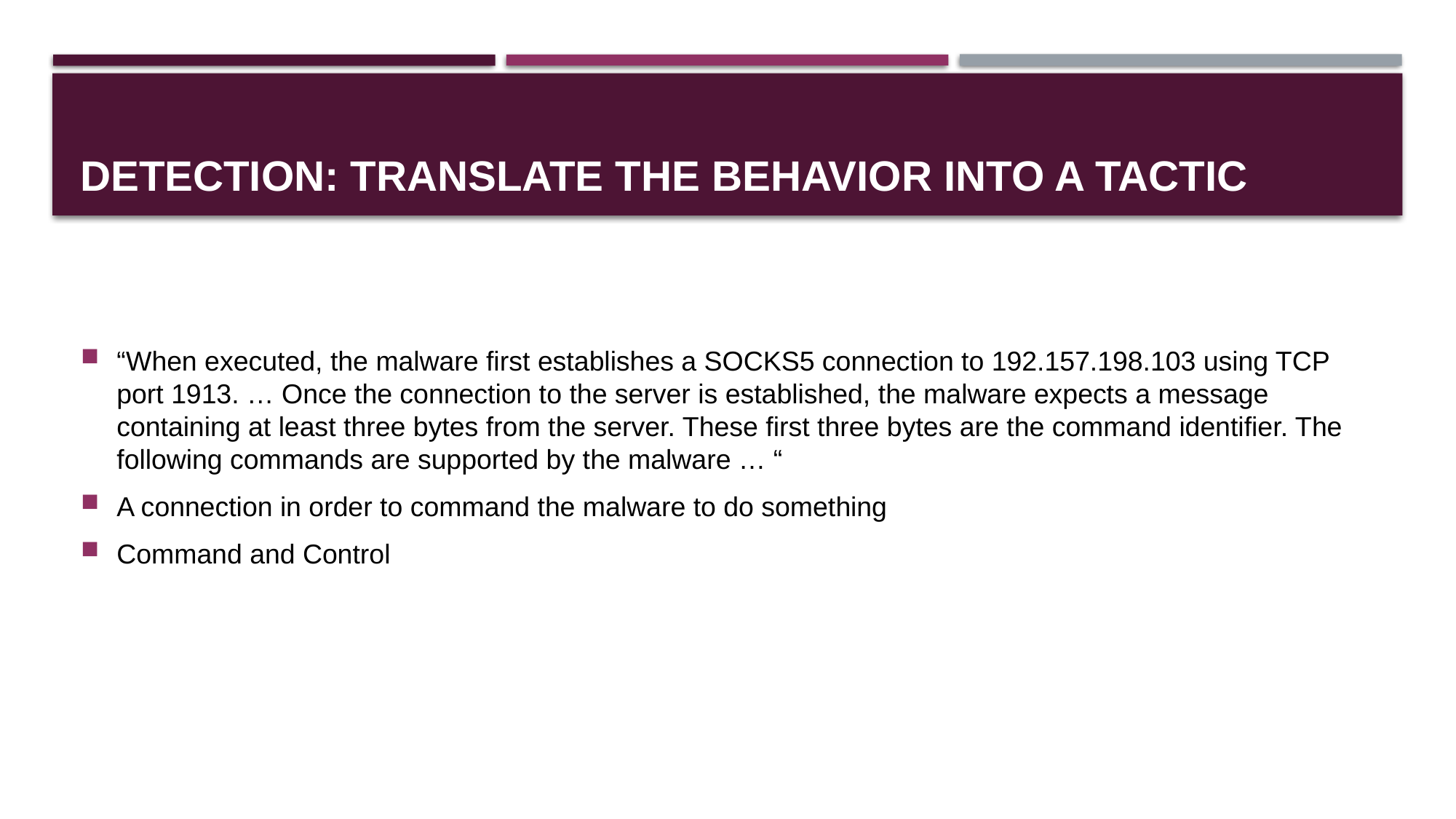

# Detection: Translate the Behavior into a Tactic
“When executed, the malware first establishes a SOCKS5 connection to 192.157.198.103 using TCP port 1913. … Once the connection to the server is established, the malware expects a message containing at least three bytes from the server. These first three bytes are the command identifier. The following commands are supported by the malware … “
A connection in order to command the malware to do something
Command and Control